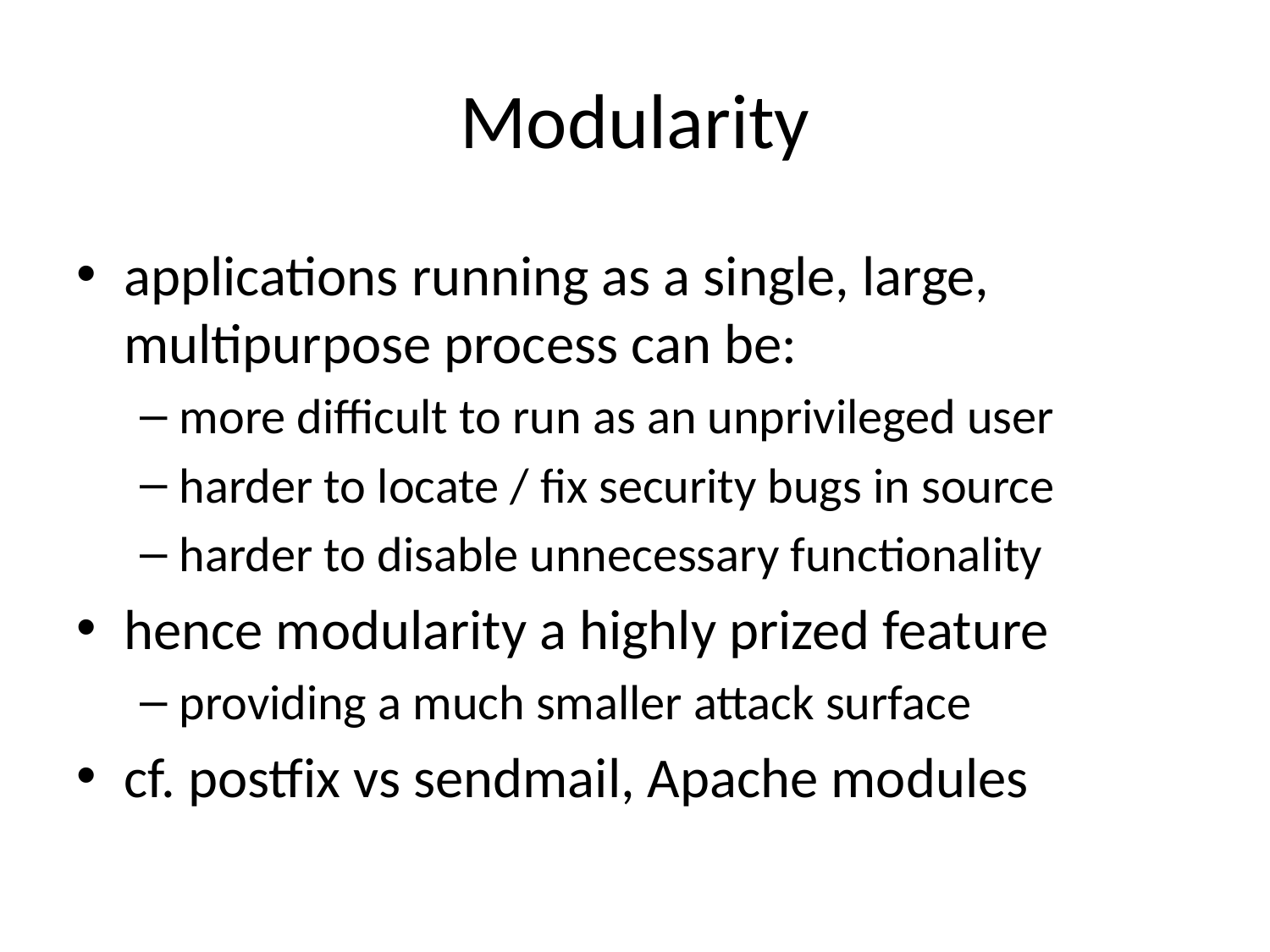

# Modularity
applications running as a single, large, multipurpose process can be:
more difficult to run as an unprivileged user
harder to locate / fix security bugs in source
harder to disable unnecessary functionality
hence modularity a highly prized feature
providing a much smaller attack surface
cf. postfix vs sendmail, Apache modules